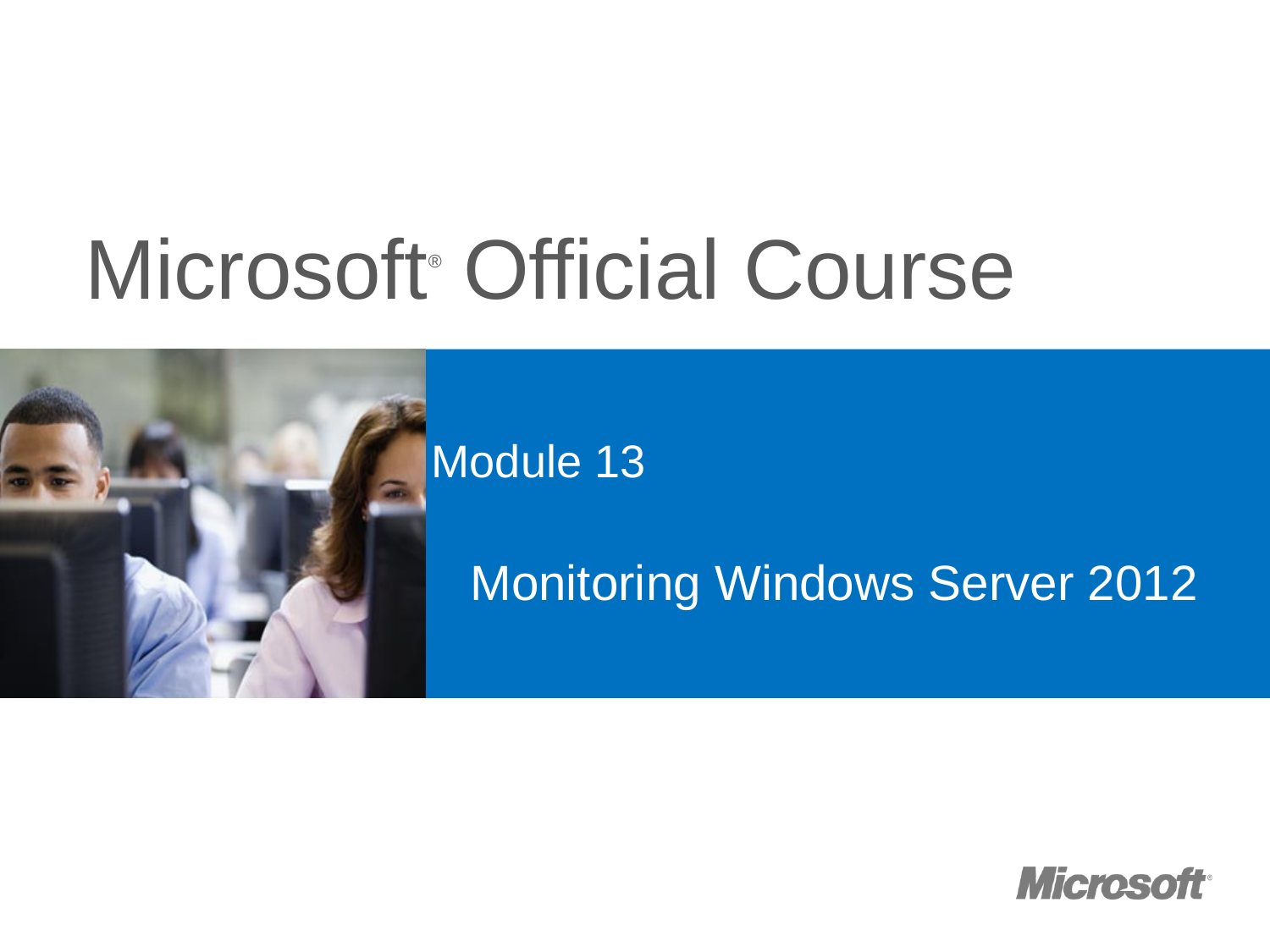

# Module 13
Monitoring Windows Server 2012